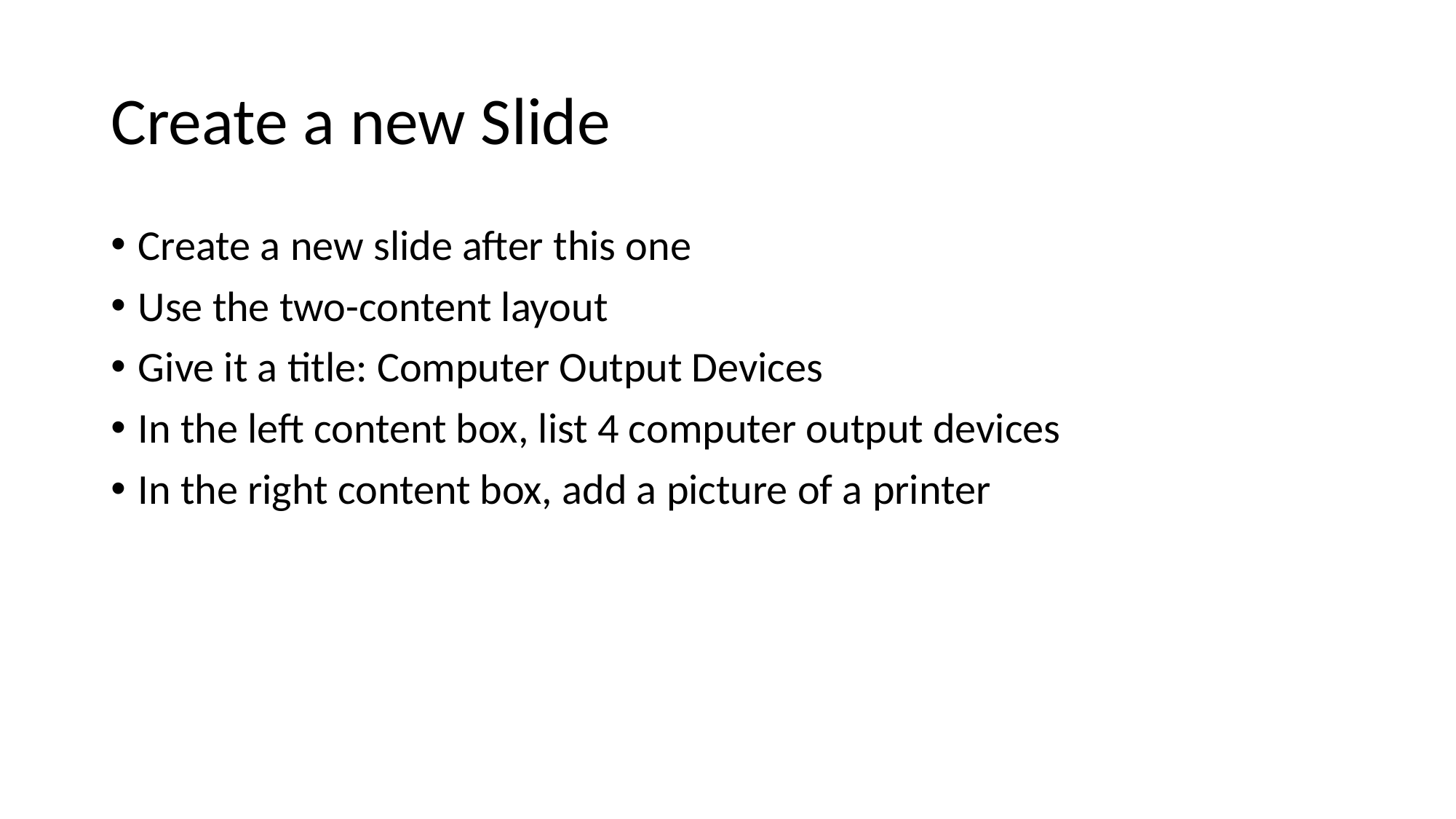

# Create a new Slide
Create a new slide after this one
Use the two-content layout
Give it a title: Computer Output Devices
In the left content box, list 4 computer output devices
In the right content box, add a picture of a printer